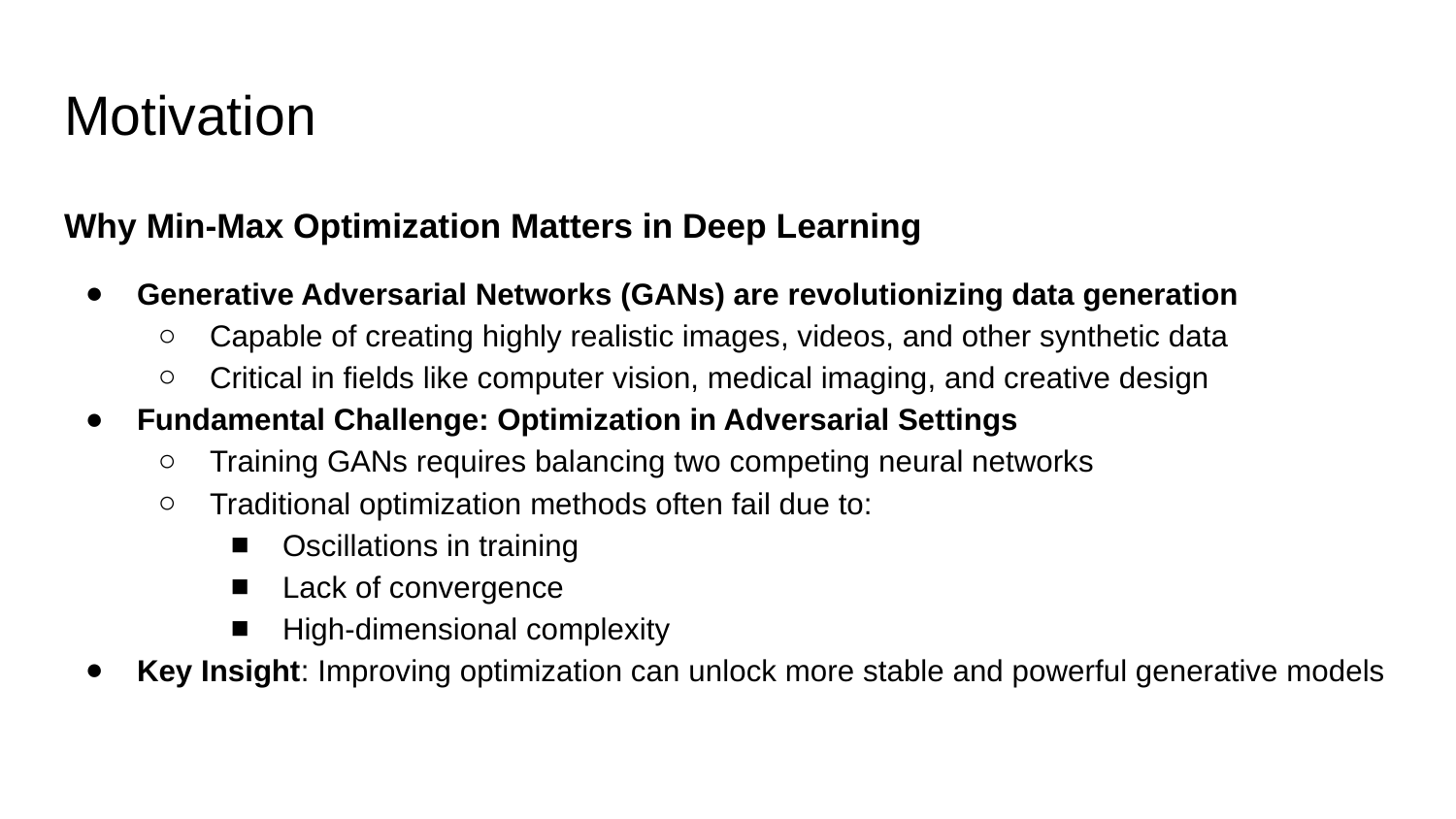

# Motivation
Why Min-Max Optimization Matters in Deep Learning
Generative Adversarial Networks (GANs) are revolutionizing data generation
Capable of creating highly realistic images, videos, and other synthetic data
Critical in fields like computer vision, medical imaging, and creative design
Fundamental Challenge: Optimization in Adversarial Settings
Training GANs requires balancing two competing neural networks
Traditional optimization methods often fail due to:
Oscillations in training
Lack of convergence
High-dimensional complexity
Key Insight: Improving optimization can unlock more stable and powerful generative models